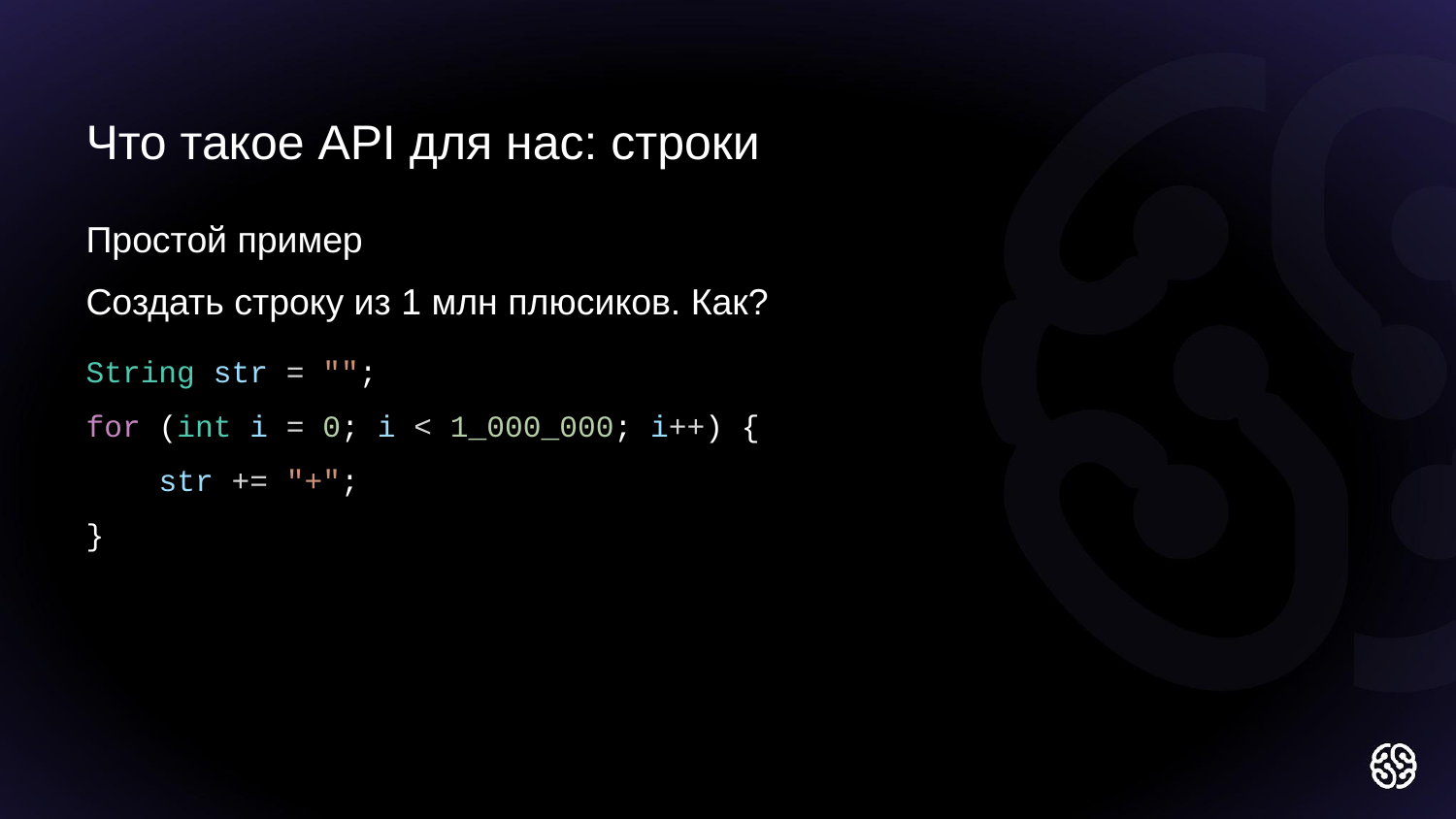

Что такое API для нас: строки
Простой пример
Создать строку из 1 млн плюсиков. Как?
String str = "";
for (int i = 0; i < 1_000_000; i++) {
    str += "+";
}